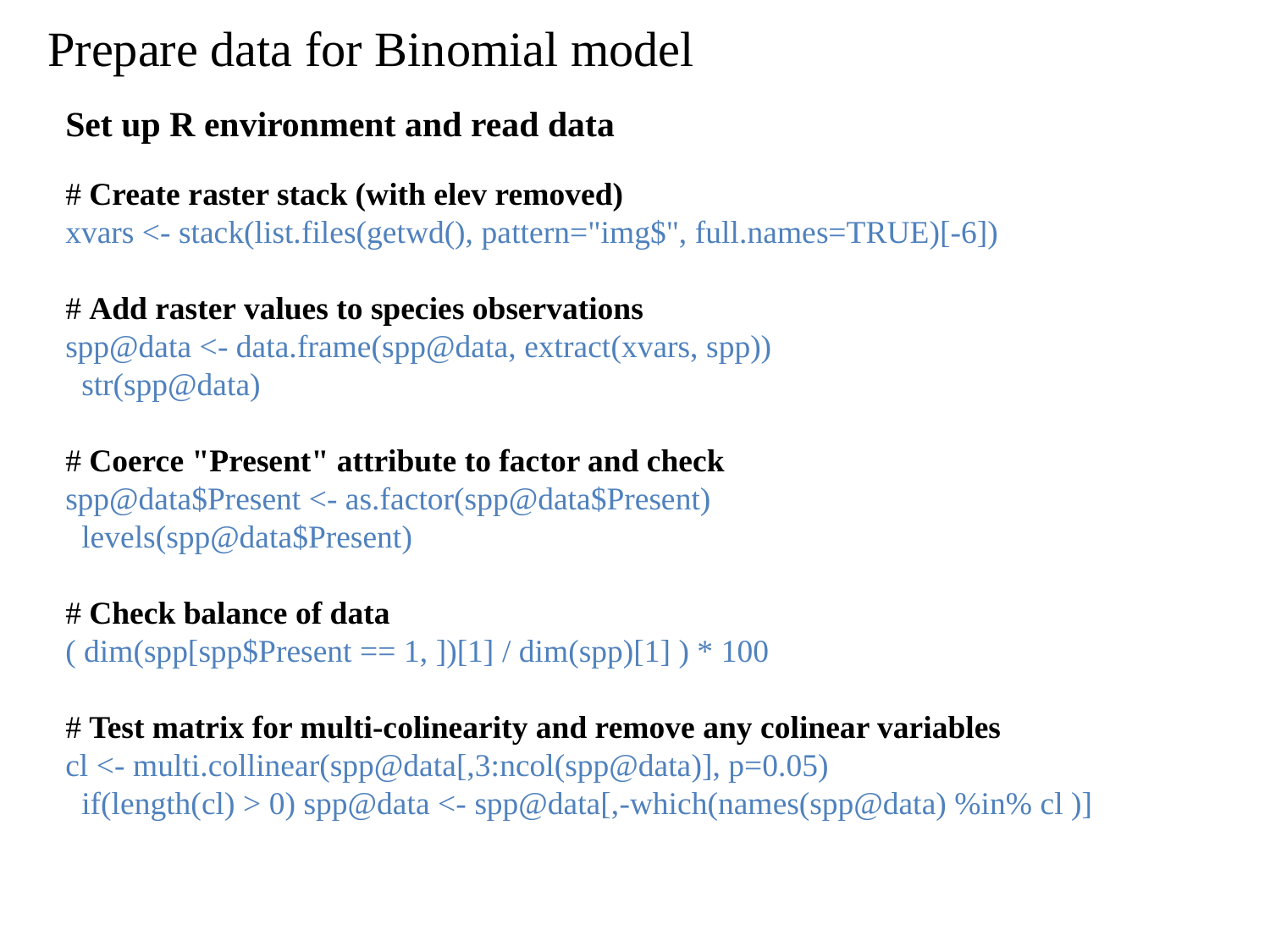

Prepare data for Binomial model
Set up R environment and read data

# Create raster stack (with elev removed)
xvars <- stack(list.files(getwd(), pattern="img$", full.names=TRUE)[-6])

# Add raster values to species observations
spp@data <- data.frame(spp@data, extract(xvars, spp))
  str(spp@data)

# Coerce "Present" attribute to factor and check
spp@data$Present <- as.factor(spp@data$Present)
  levels(spp@data$Present)

# Check balance of data
( dim(spp[spp$Present == 1, ])[1] / dim(spp)[1] ) * 100

# Test matrix for multi-colinearity and remove any colinear variables
cl <- multi.collinear(spp@data[,3:ncol(spp@data)], p=0.05)
  if(length(cl) > 0) spp@data <- spp@data[,-which(names(spp@data) %in% cl )]